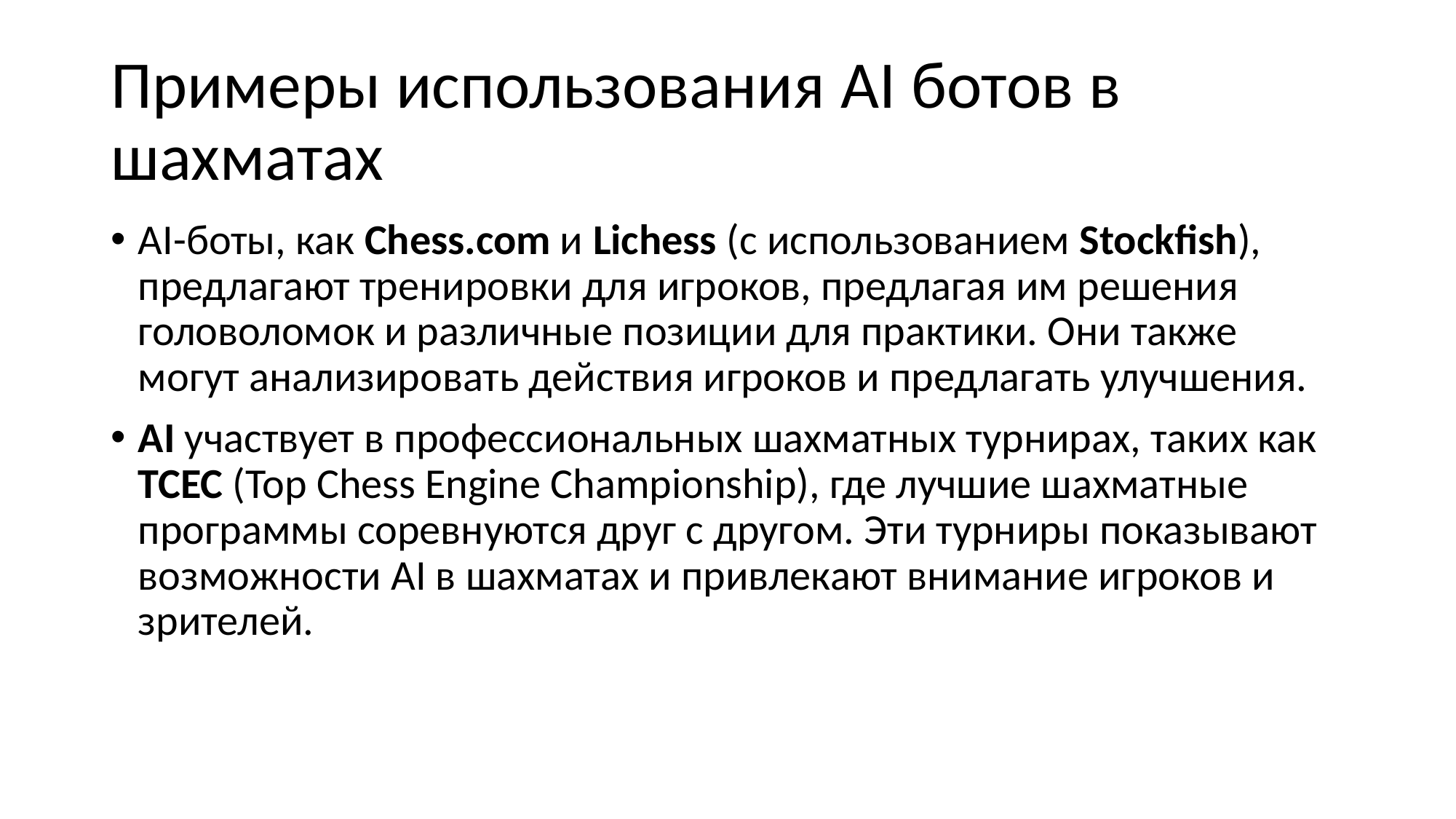

Шахматные программы, как Stockfish и Komodo,
# Примеры использования AI ботов в шахматах
AI-боты, как Chess.com и Lichess (с использованием Stockfish), предлагают тренировки для игроков, предлагая им решения головоломок и различные позиции для практики. Они также могут анализировать действия игроков и предлагать улучшения.
AI участвует в профессиональных шахматных турнирах, таких как TCEC (Top Chess Engine Championship), где лучшие шахматные программы соревнуются друг с другом. Эти турниры показывают возможности AI в шахматах и привлекают внимание игроков и зрителей.